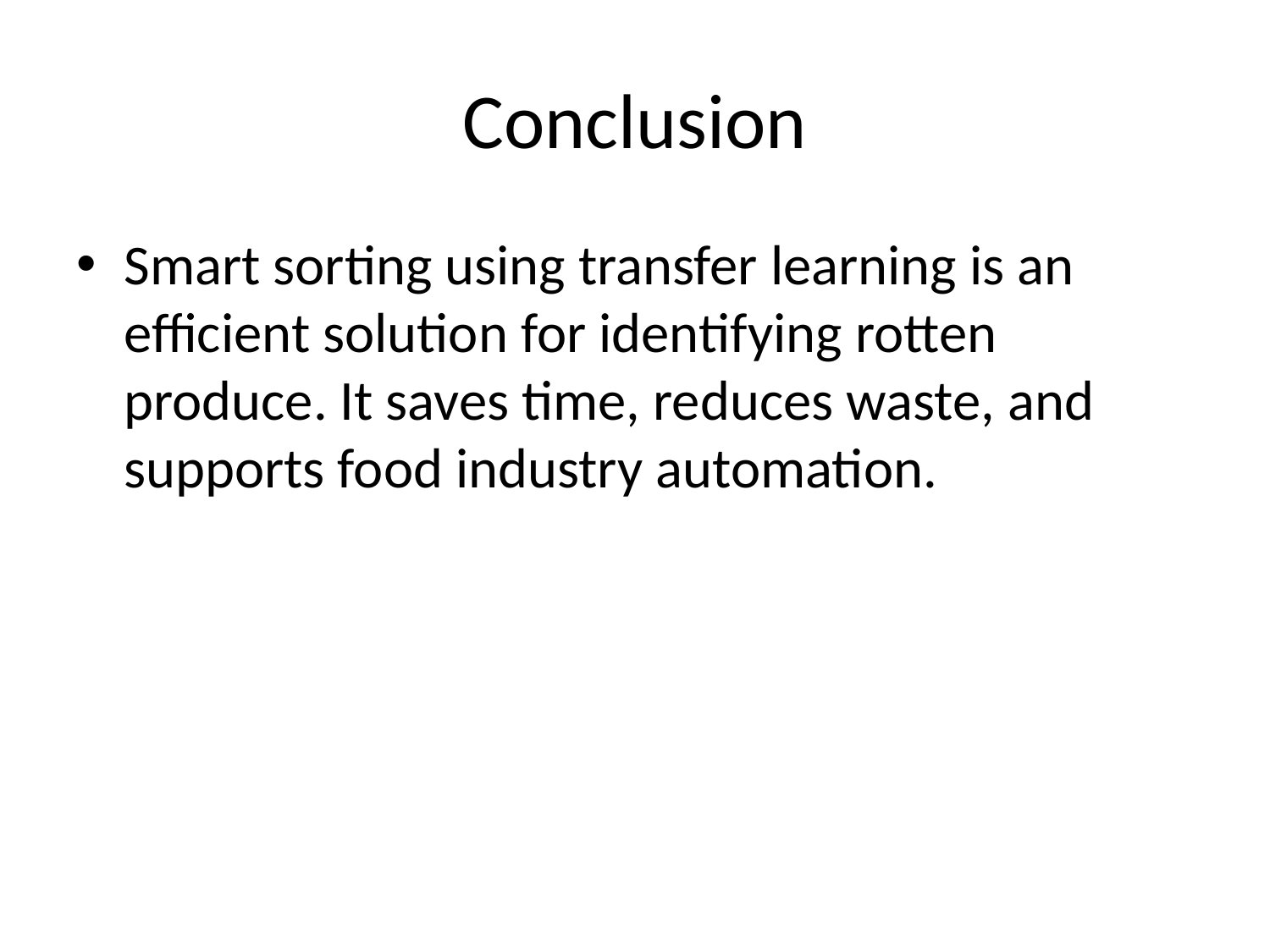

# Conclusion
Smart sorting using transfer learning is an efficient solution for identifying rotten produce. It saves time, reduces waste, and supports food industry automation.